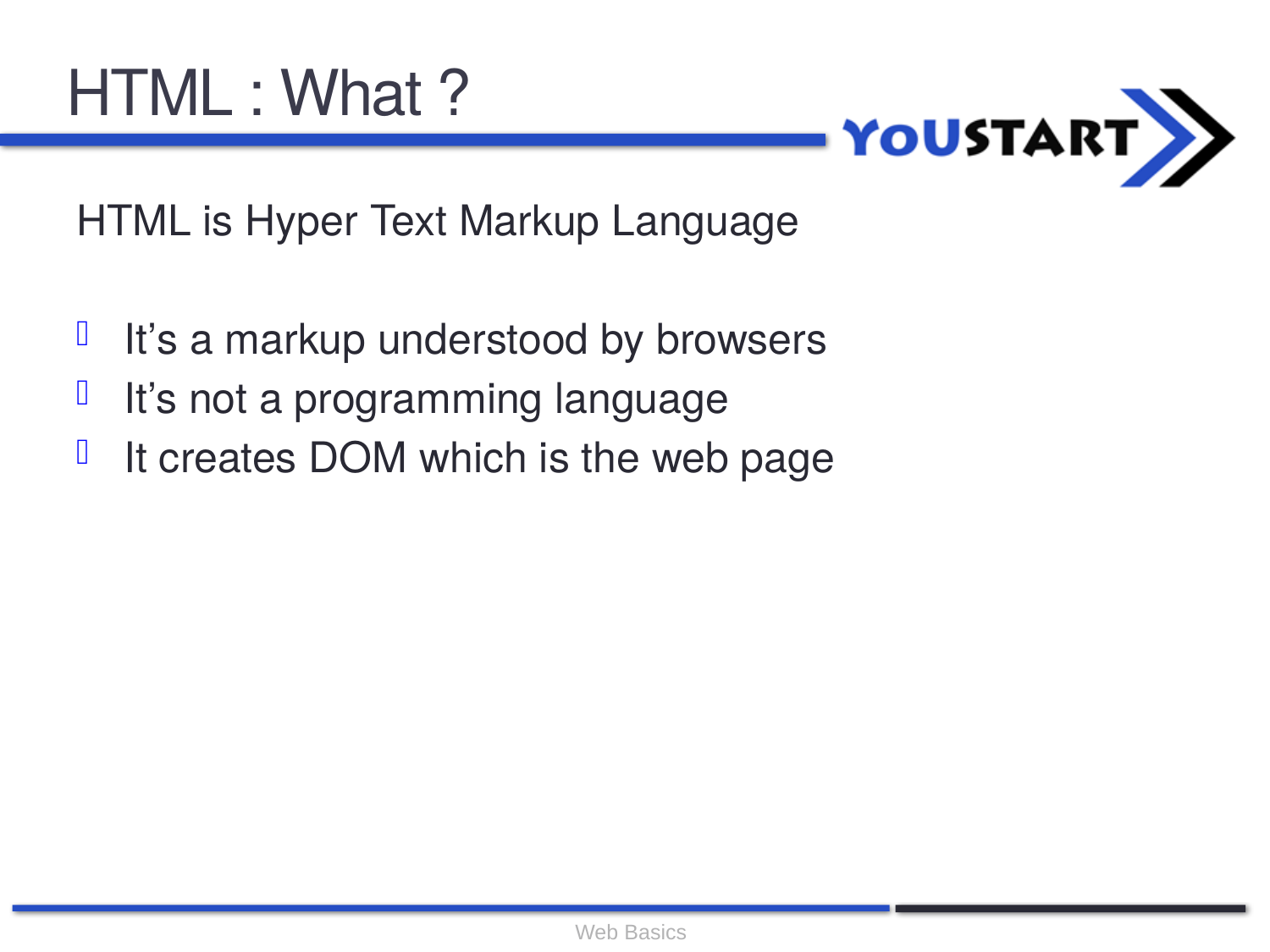

# HTML : What ?
HTML is Hyper Text Markup Language

It’s a markup understood by browsers
It’s not a programming language
It creates DOM which is the web page

Web Basics